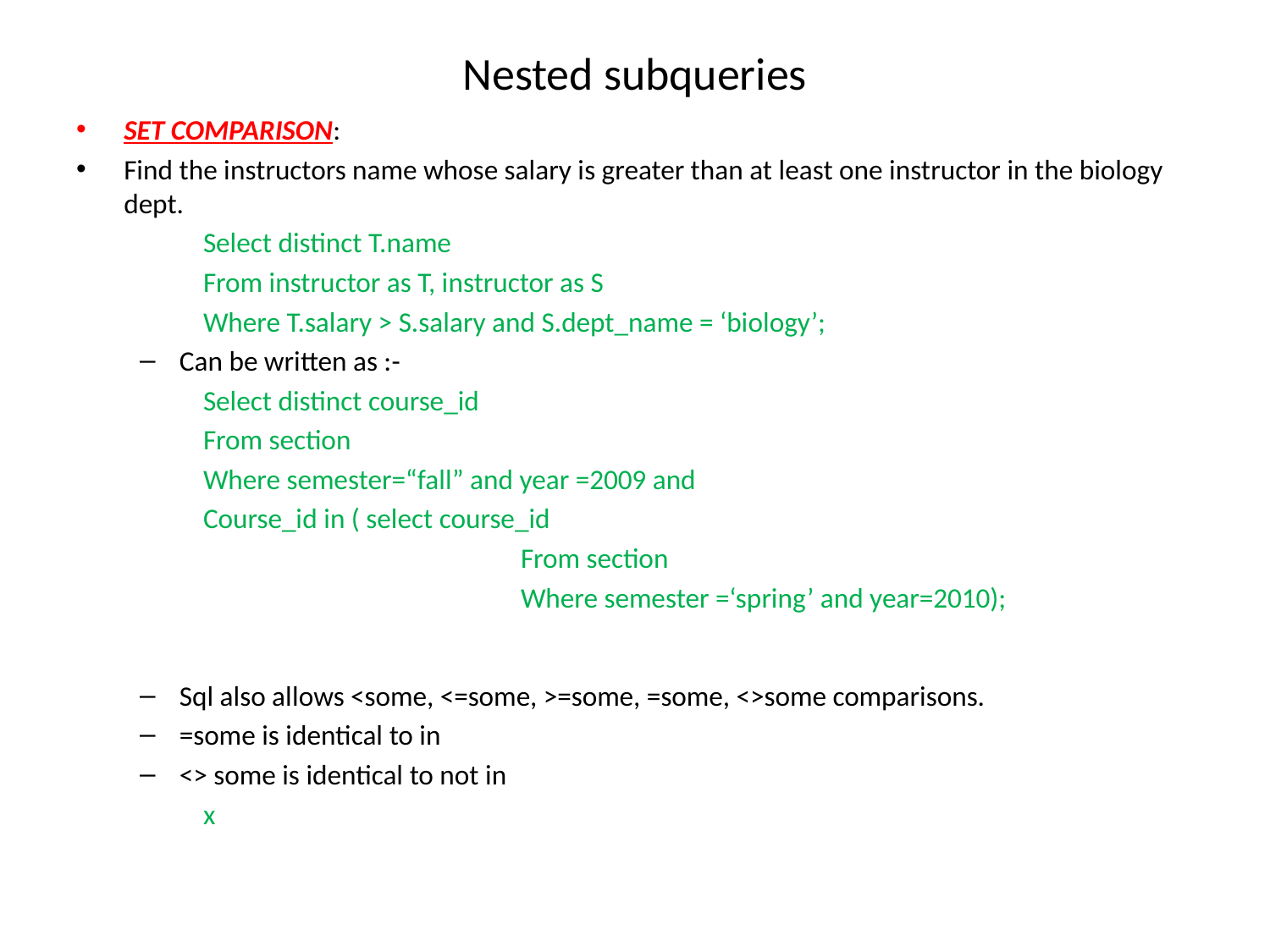

# Nested subqueries
SET COMPARISON:
Find the instructors name whose salary is greater than at least one instructor in the biology dept.
Select distinct T.name
From instructor as T, instructor as S
Where T.salary > S.salary and S.dept_name = ‘biology’;
Can be written as :-
Select distinct course_id
From section
Where semester=“fall” and year =2009 and
Course_id in ( select course_id
From section
Where semester =‘spring’ and year=2010);

Sql also allows <some, <=some, >=some, =some, <>some comparisons.
=some is identical to in
<> some is identical to not in
x